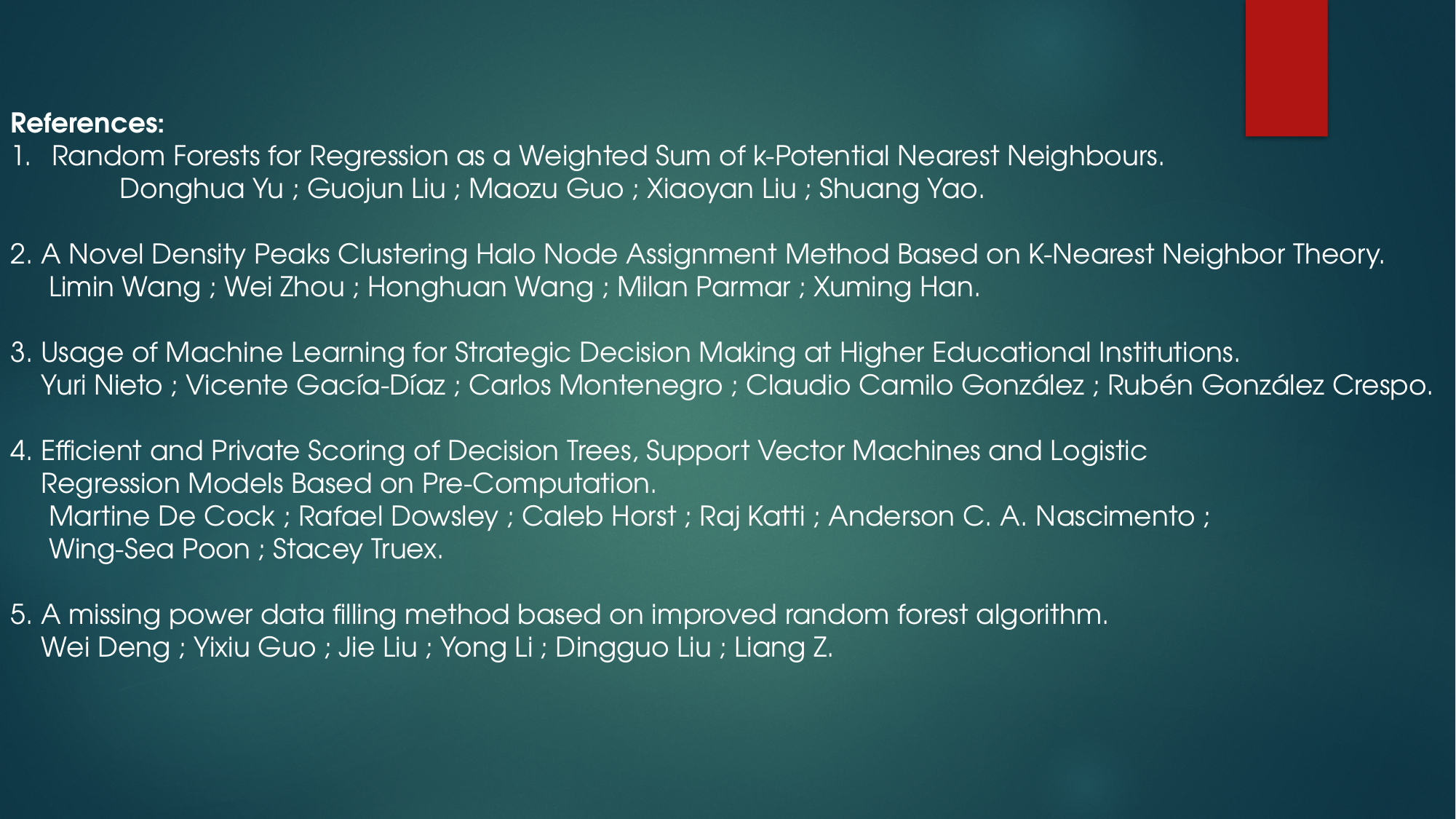

References:
Random Forests for Regression as a Weighted Sum of k-Potential Nearest Neighbours.
	Donghua Yu ; Guojun Liu ; Maozu Guo ; Xiaoyan Liu ; Shuang Yao.

2. A Novel Density Peaks Clustering Halo Node Assignment Method Based on K-Nearest Neighbor Theory.
     Limin Wang ; Wei Zhou ; Honghuan Wang ; Milan Parmar ; Xuming Han.

3. Usage of Machine Learning for Strategic Decision Making at Higher Educational Institutions.
    Yuri Nieto ; Vicente Gacía-Díaz ; Carlos Montenegro ; Claudio Camilo González ; Rubén González Crespo.

4. Efficient and Private Scoring of Decision Trees, Support Vector Machines and Logistic
    Regression Models Based on Pre-Computation.
     Martine De Cock ; Rafael Dowsley ; Caleb Horst ; Raj Katti ; Anderson C. A. Nascimento ;
     Wing-Sea Poon ; Stacey Truex.

5. A missing power data filling method based on improved random forest algorithm.
    Wei Deng ; Yixiu Guo ; Jie Liu ; Yong Li ; Dingguo Liu ; Liang Z.